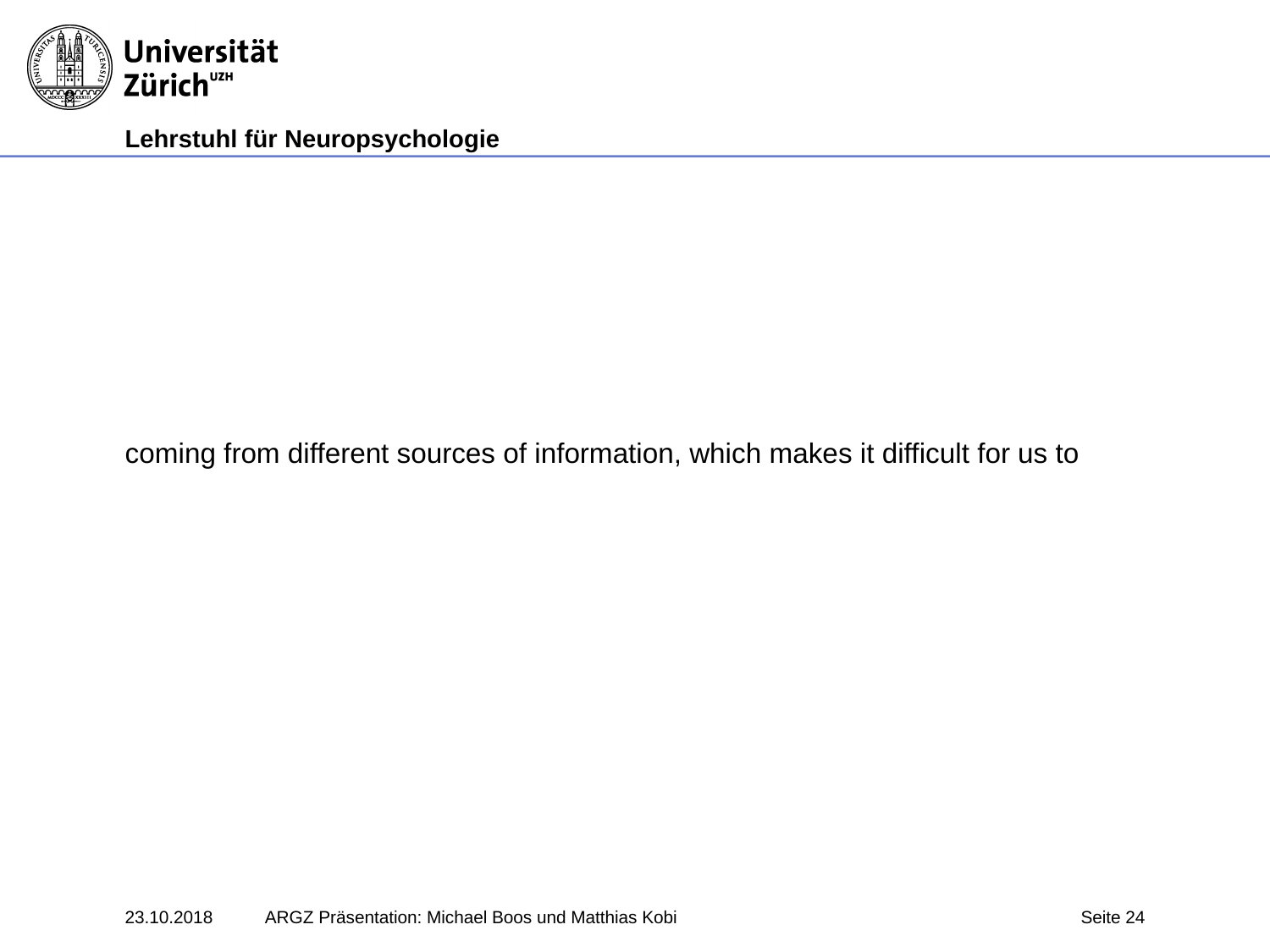

coming from different sources of information, which makes it difficult for us to
23.10.2018
ARGZ Präsentation: Michael Boos und Matthias Kobi
Seite 24